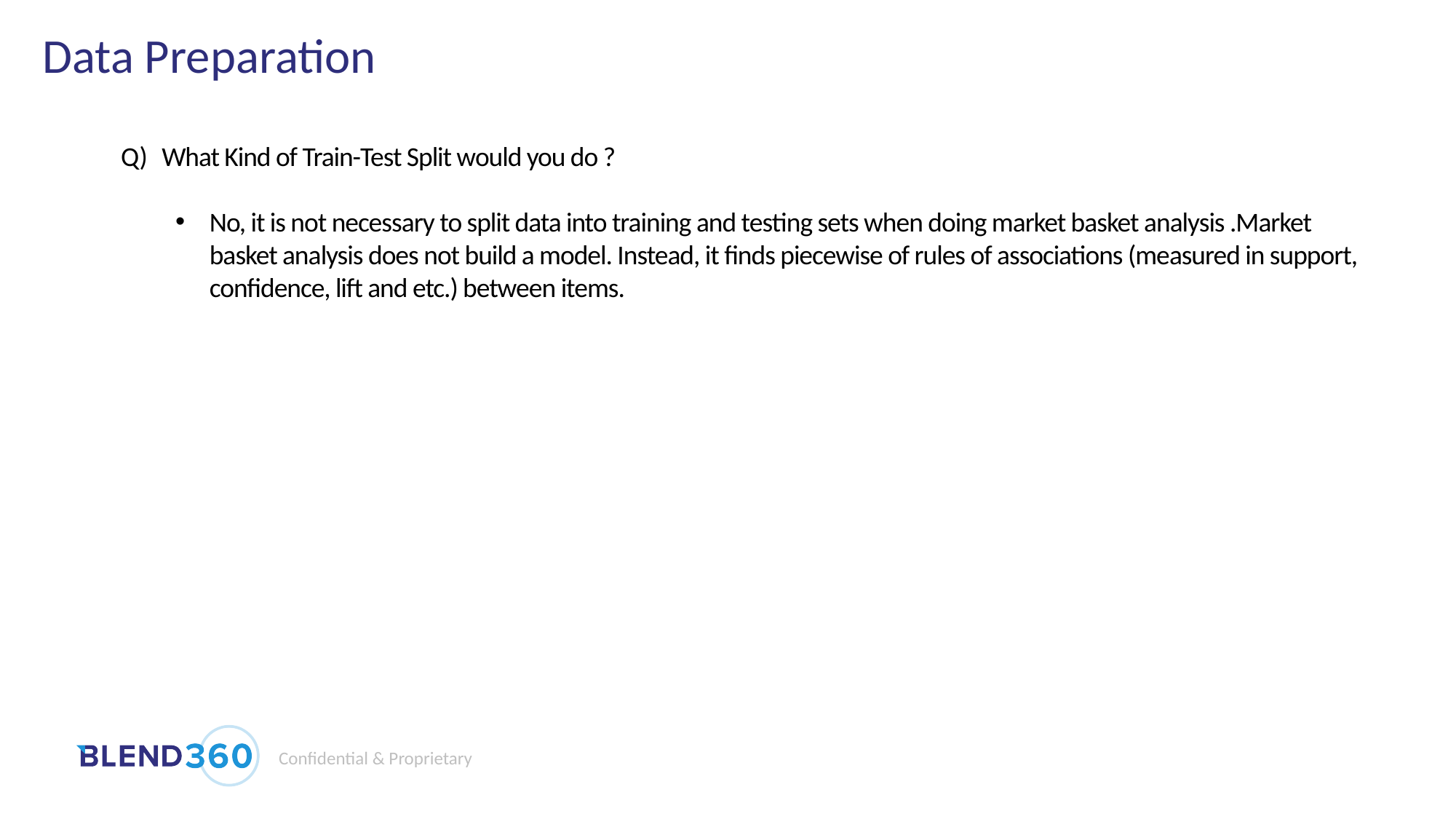

# Data Preparation
What Kind of Train-Test Split would you do ?

No, it is not necessary to split data into training and testing sets when doing market basket analysis .Market basket analysis does not build a model. Instead, it finds piecewise of rules of associations (measured in support, confidence, lift and etc.) between items.